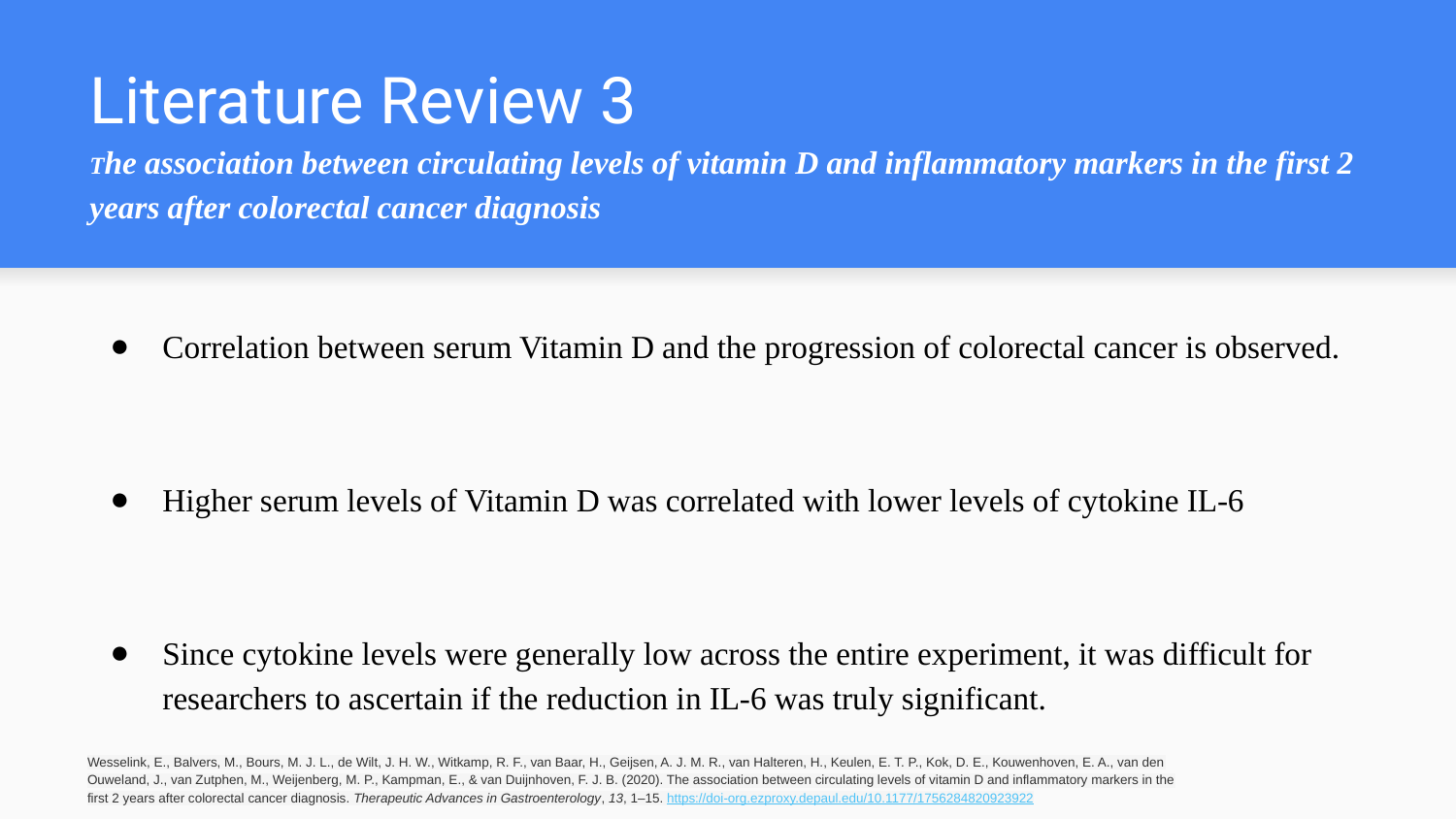

# Literature Review 3
The association between circulating levels of vitamin D and inflammatory markers in the first 2 years after colorectal cancer diagnosis
Correlation between serum Vitamin D and the progression of colorectal cancer is observed.

Higher serum levels of Vitamin D was correlated with lower levels of cytokine IL-6

Since cytokine levels were generally low across the entire experiment, it was difficult for researchers to ascertain if the reduction in IL-6 was truly significant.
Wesselink, E., Balvers, M., Bours, M. J. L., de Wilt, J. H. W., Witkamp, R. F., van Baar, H., Geijsen, A. J. M. R., van Halteren, H., Keulen, E. T. P., Kok, D. E., Kouwenhoven, E. A., van den Ouweland, J., van Zutphen, M., Weijenberg, M. P., Kampman, E., & van Duijnhoven, F. J. B. (2020). The association between circulating levels of vitamin D and inflammatory markers in the first 2 years after colorectal cancer diagnosis. Therapeutic Advances in Gastroenterology, 13, 1–15. https://doi-org.ezproxy.depaul.edu/10.1177/1756284820923922